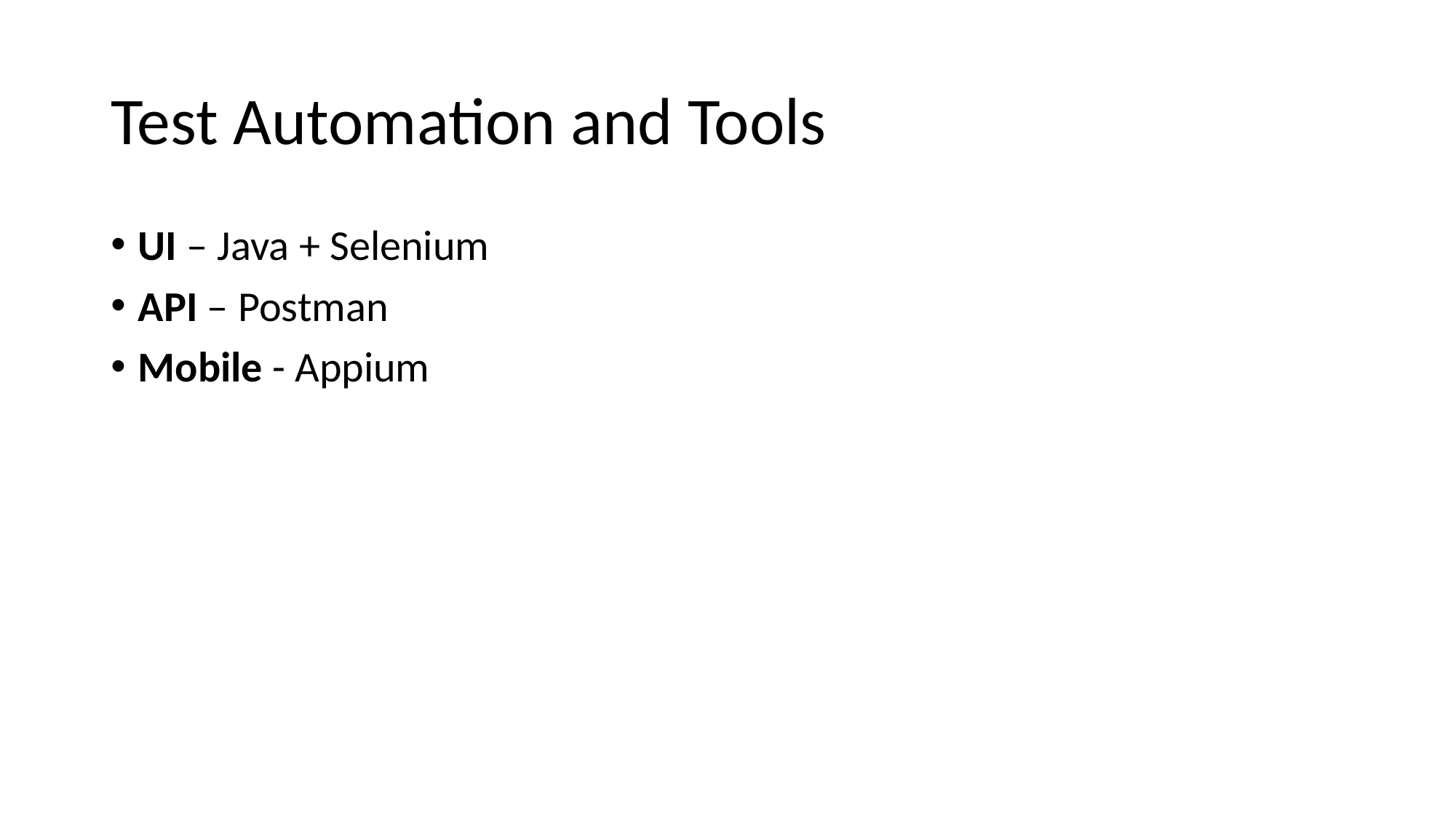

# Test Automation and Tools
UI – Java + Selenium
API – Postman
Mobile - Appium